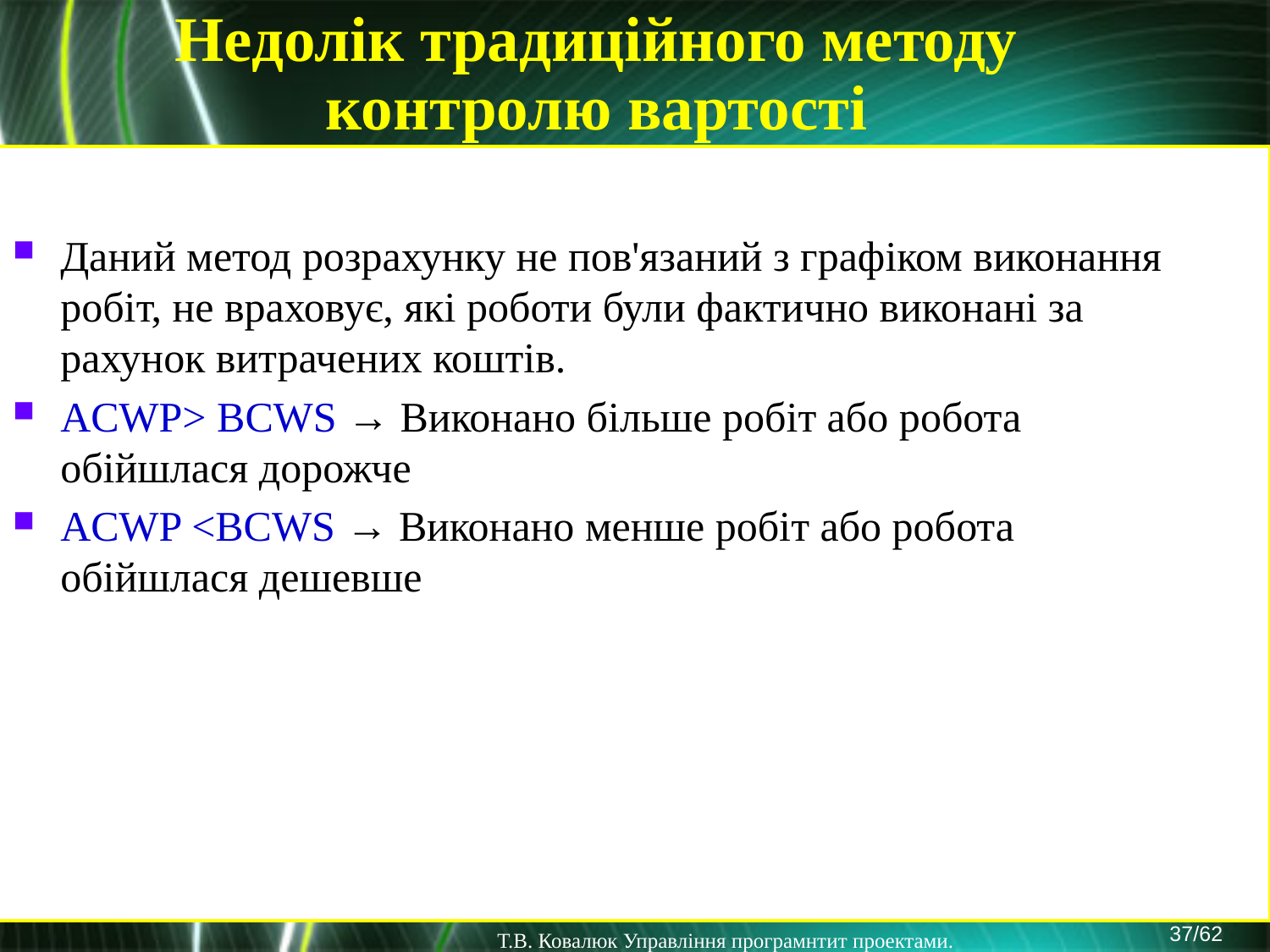

Недолік традиційного методу контролю вартості
Даний метод розрахунку не пов'язаний з графіком виконання робіт, не враховує, які роботи були фактично виконані за рахунок витрачених коштів.
ACWP> BCWS → Виконано більше робіт або робота обійшлася дорожче
ACWP <BCWS → Виконано менше робіт або робота обійшлася дешевше
37/62